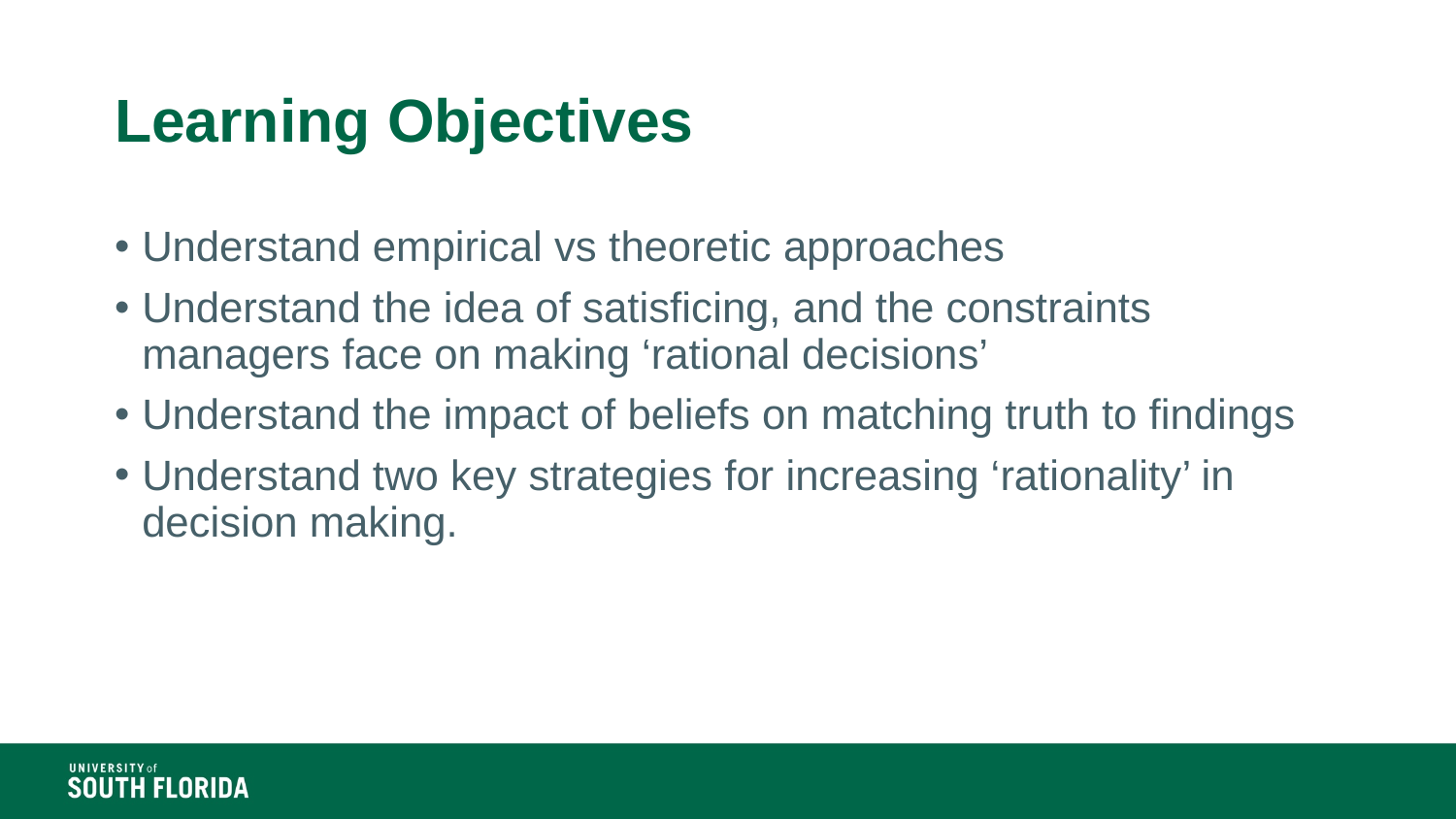

# Learning Objectives
Understand empirical vs theoretic approaches
Understand the idea of satisficing, and the constraints managers face on making ‘rational decisions’
Understand the impact of beliefs on matching truth to findings
Understand two key strategies for increasing ‘rationality’ in decision making.